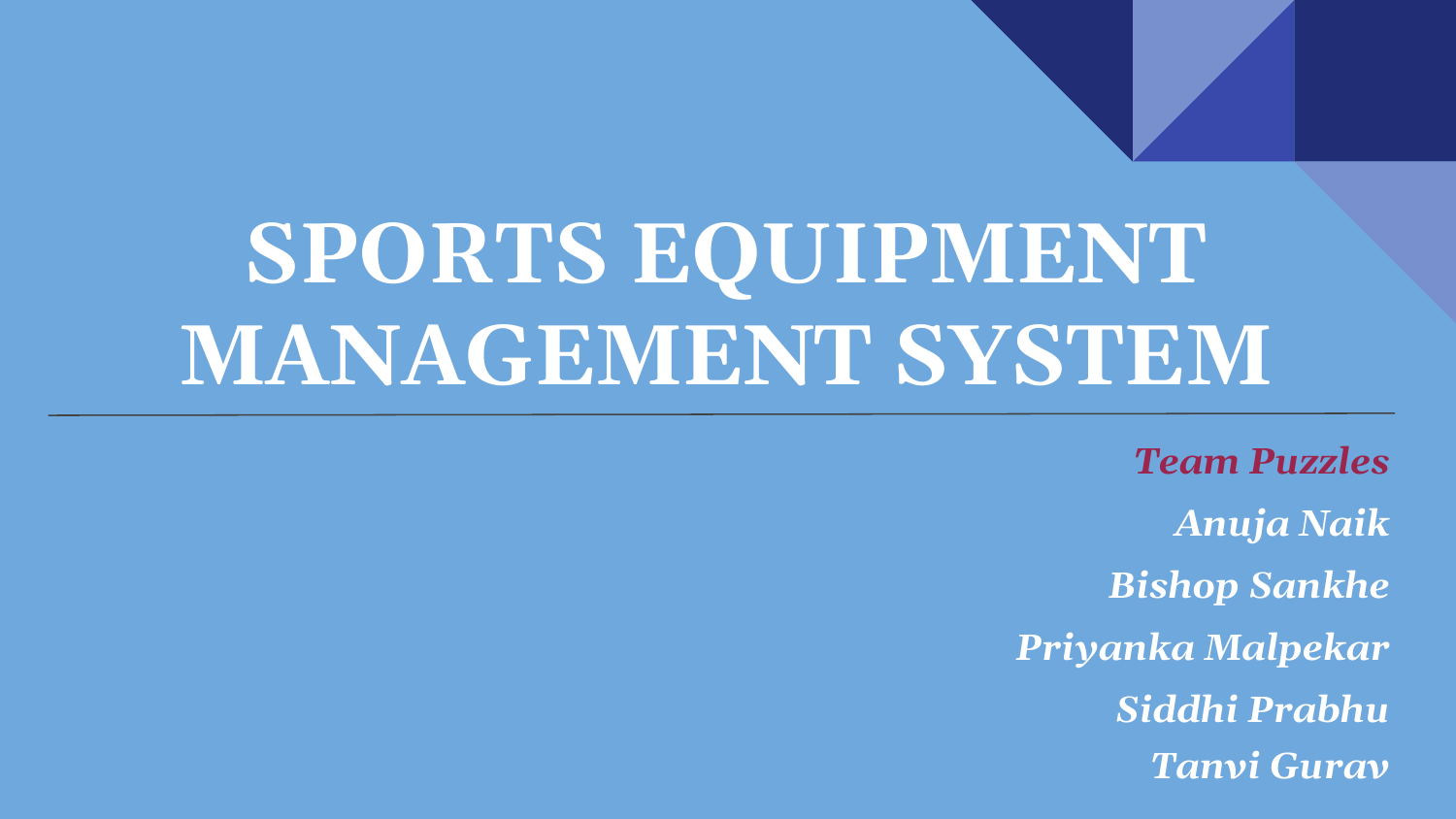

# SPORTS EQUIPMENT MANAGEMENT SYSTEM
Team Puzzles
Anuja Naik
Bishop Sankhe
Priyanka Malpekar
Siddhi Prabhu
Tanvi Gurav